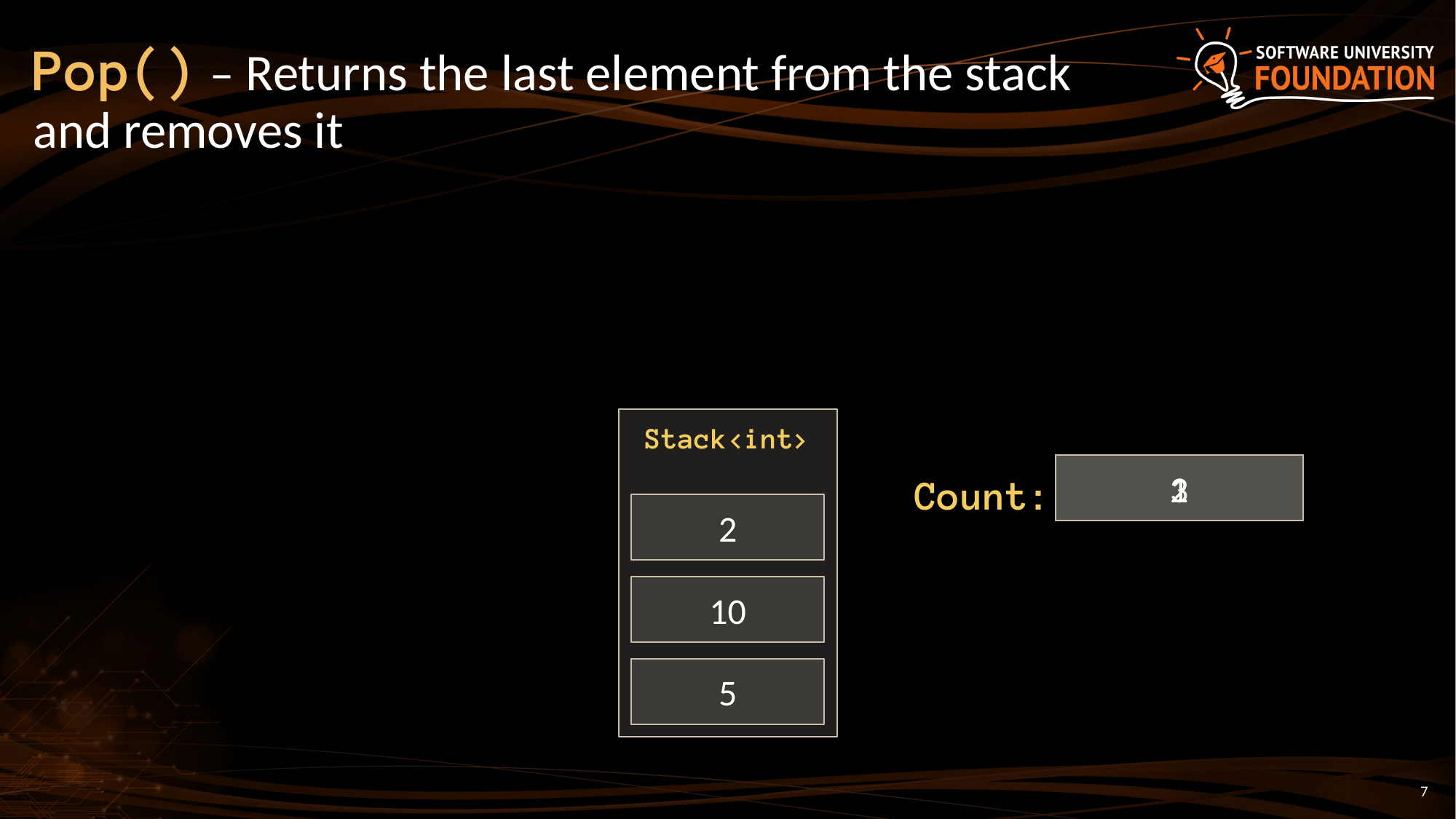

# Pop() – Returns the last element from the stack and removes it

Stack<int>

3
1
2
Count:
2
10
5
7